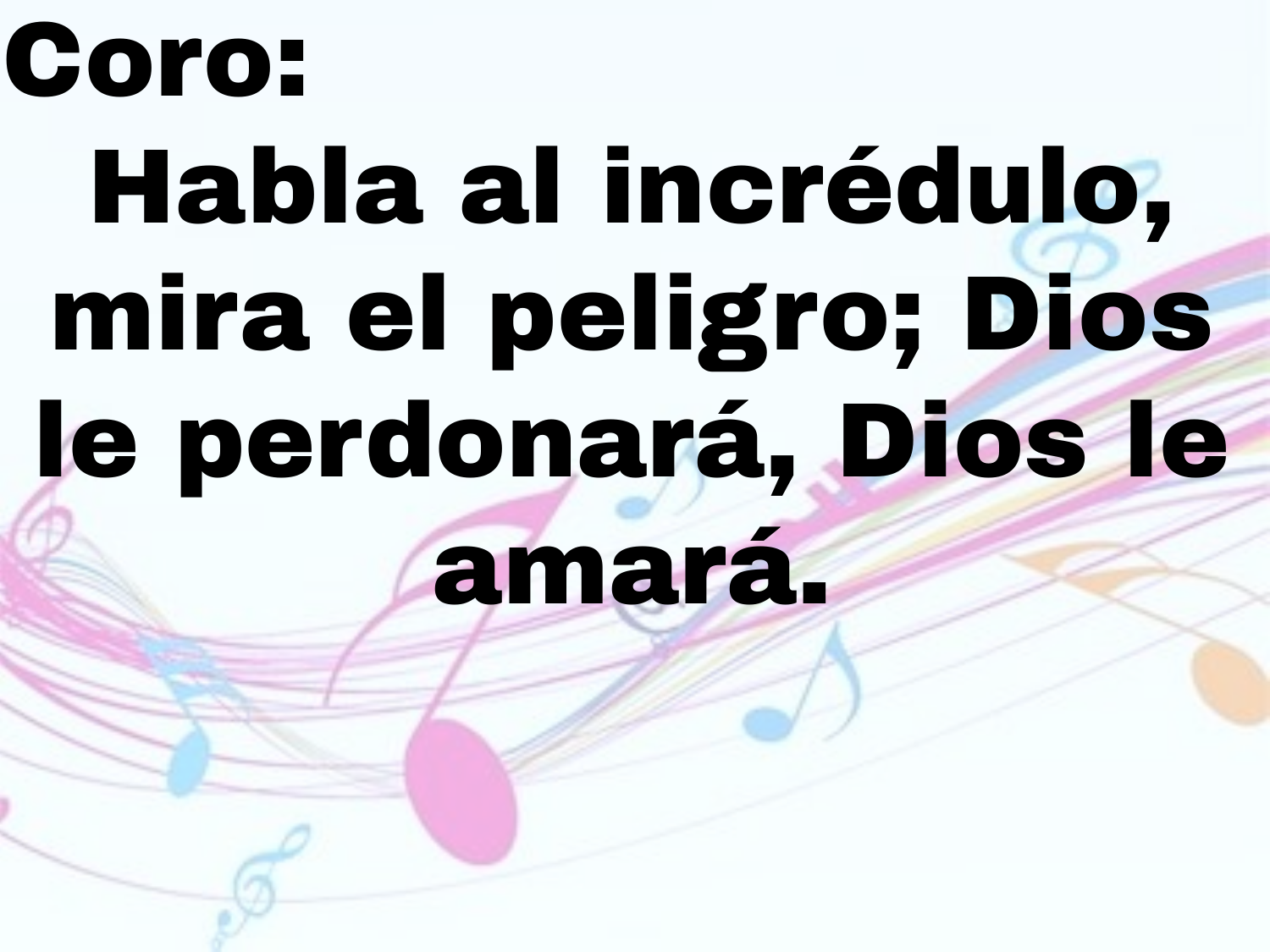

Coro:
Habla al incrédulo, mira el peligro; Dios le perdonará, Dios le amará.